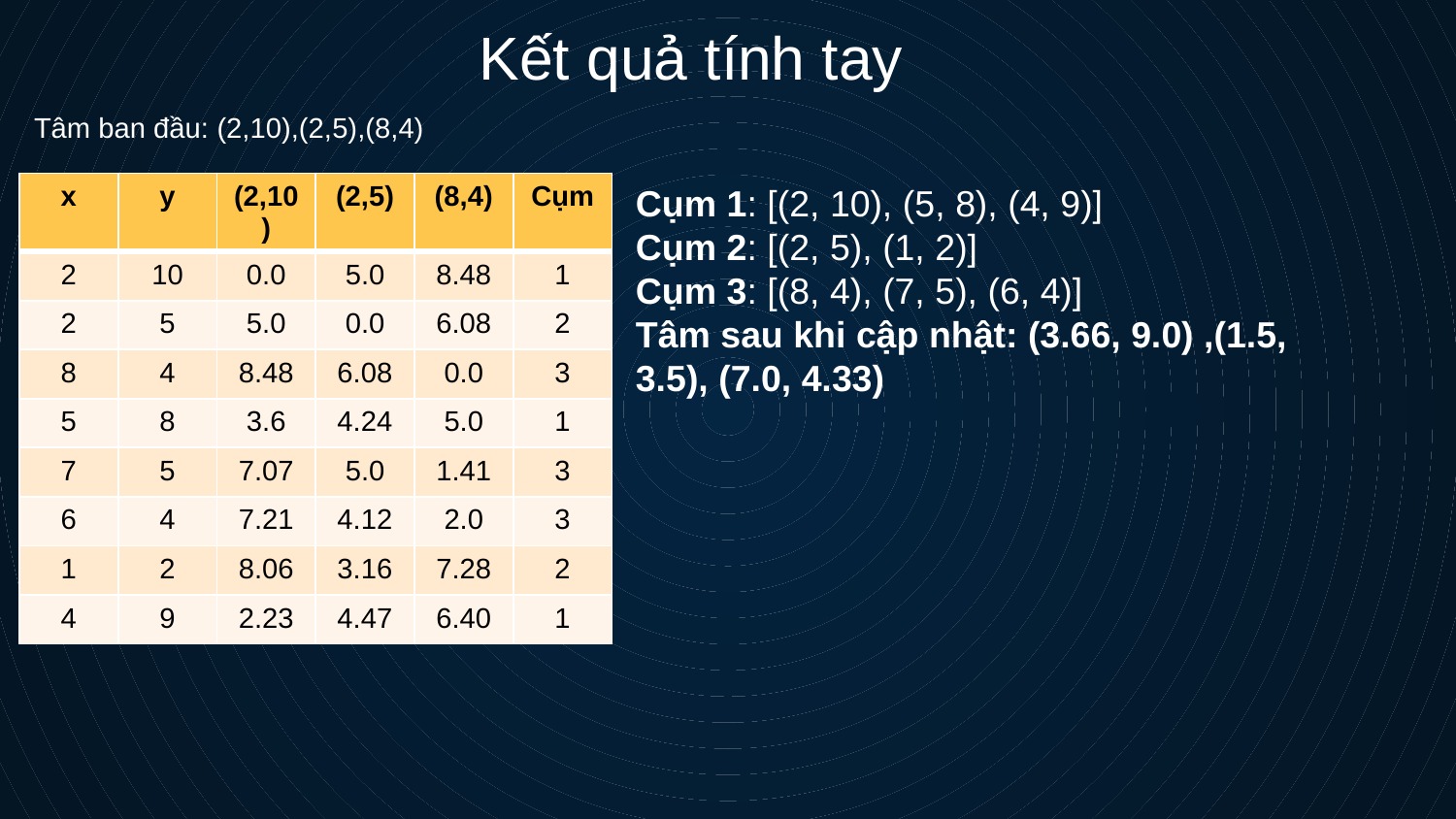

Kết quả tính tay
# Tâm ban đầu: (2,10),(2,5),(8,4)
| x | y | (2,10) | (2,5) | (8,4) | Cụm |
| --- | --- | --- | --- | --- | --- |
| 2 | 10 | 0.0 | 5.0 | 8.48 | 1 |
| 2 | 5 | 5.0 | 0.0 | 6.08 | 2 |
| 8 | 4 | 8.48 | 6.08 | 0.0 | 3 |
| 5 | 8 | 3.6 | 4.24 | 5.0 | 1 |
| 7 | 5 | 7.07 | 5.0 | 1.41 | 3 |
| 6 | 4 | 7.21 | 4.12 | 2.0 | 3 |
| 1 | 2 | 8.06 | 3.16 | 7.28 | 2 |
| 4 | 9 | 2.23 | 4.47 | 6.40 | 1 |
Cụm 1: [(2, 10), (5, 8), (4, 9)]
Cụm 2: [(2, 5), (1, 2)]
Cụm 3: [(8, 4), (7, 5), (6, 4)]
Tâm sau khi cập nhật: (3.66, 9.0) ,(1.5, 3.5), (7.0, 4.33)